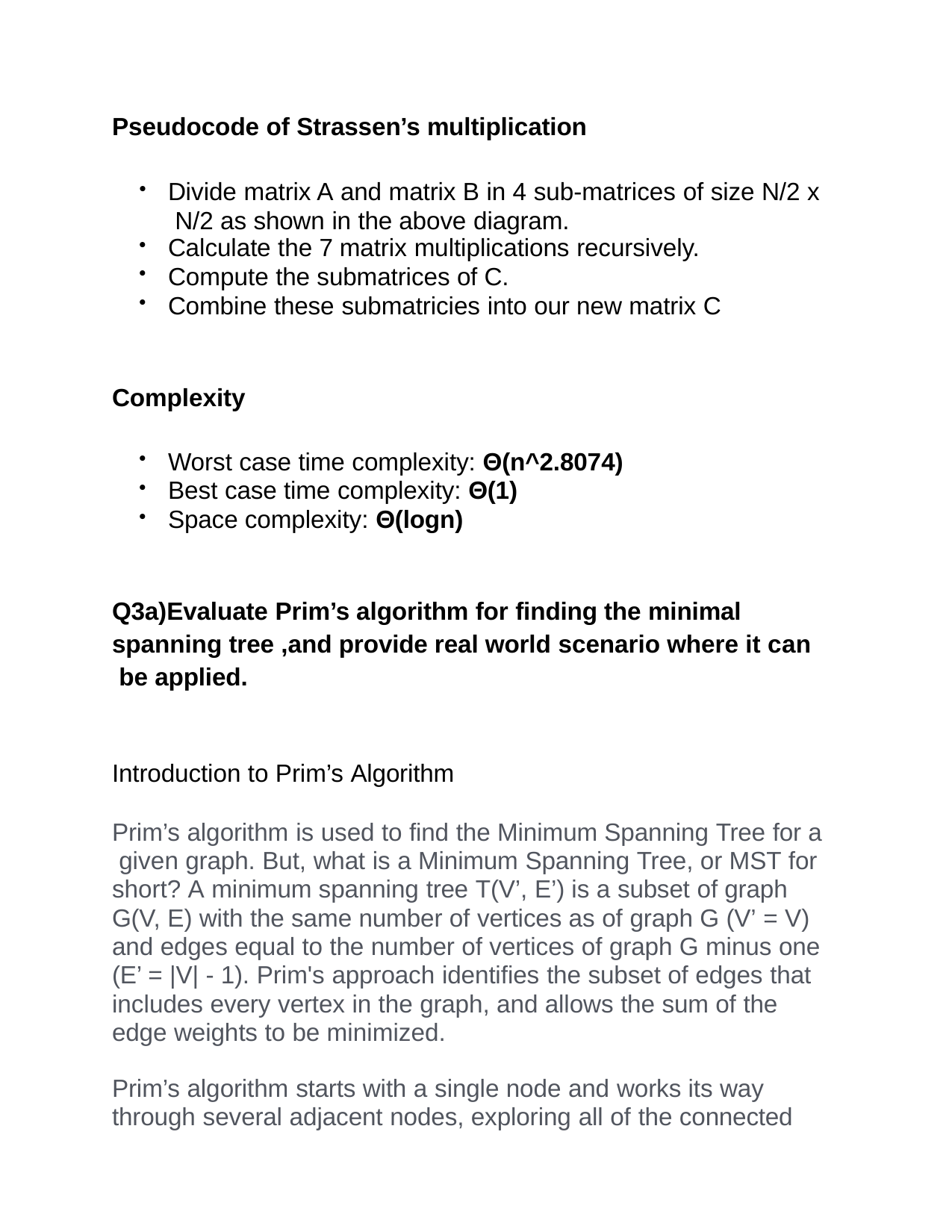

Pseudocode of Strassen’s multiplication

Divide matrix A and matrix B in 4 sub-matrices of size N/2 x  N/2 as shown in the above diagram.
Calculate the 7 matrix multiplications recursively.
Compute the submatrices of C.
Combine these submatricies into our new matrix C

Complexity

Worst case time complexity: Θ(n^2.8074)
Best case time complexity: Θ(1)
Space complexity: Θ(logn)

Q3a)Evaluate Prim’s algorithm for finding the minimal  spanning tree ,and provide real world scenario where it can  be applied.

Introduction to Prim’s Algorithm

Prim’s algorithm is used to find the Minimum Spanning Tree for a  given graph. But, what is a Minimum Spanning Tree, or MST for  short? A minimum spanning tree T(V’, E’) is a subset of graph  G(V, E) with the same number of vertices as of graph G (V’ = V)  and edges equal to the number of vertices of graph G minus one  (E’ = |V| - 1). Prim's approach identifies the subset of edges that  includes every vertex in the graph, and allows the sum of the  edge weights to be minimized.

Prim’s algorithm starts with a single node and works its way  through several adjacent nodes, exploring all of the connected